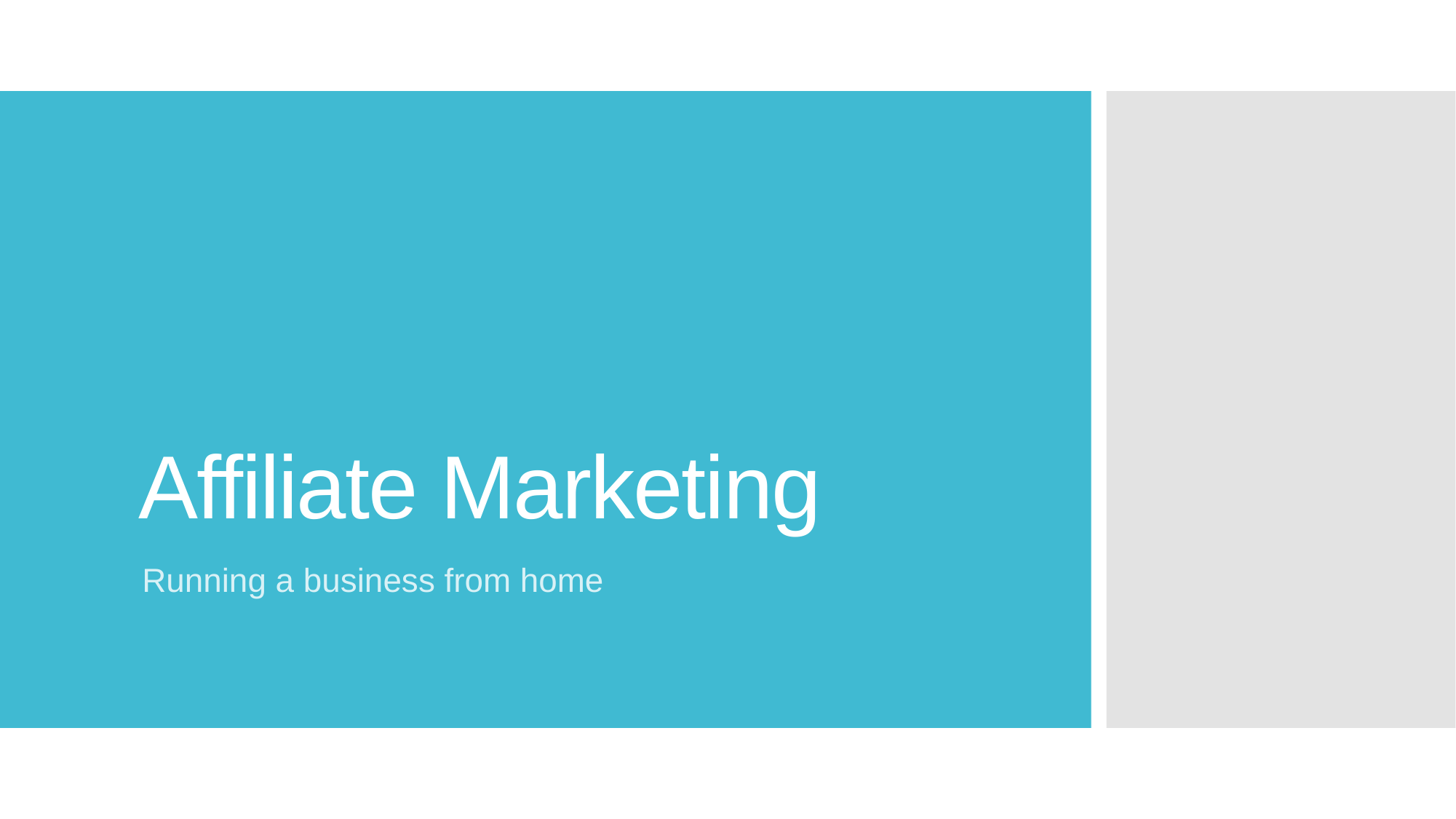

# Affiliate Marketing
Running a business from home